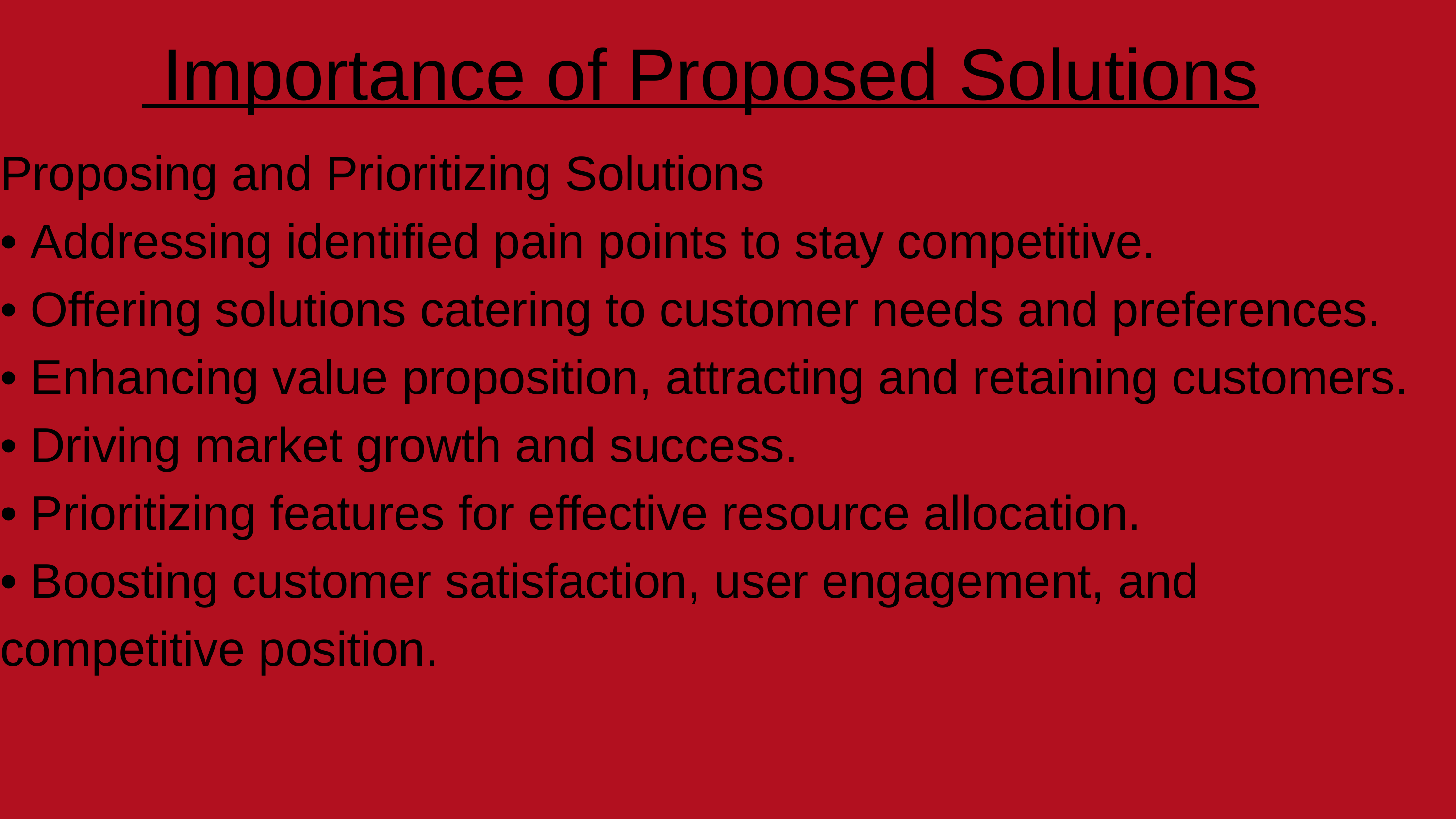

Importance of Proposed Solutions
Proposing and Prioritizing Solutions
• Addressing identified pain points to stay competitive.
• Offering solutions catering to customer needs and preferences.
• Enhancing value proposition, attracting and retaining customers.
• Driving market growth and success.
• Prioritizing features for effective resource allocation.
• Boosting customer satisfaction, user engagement, and competitive position.